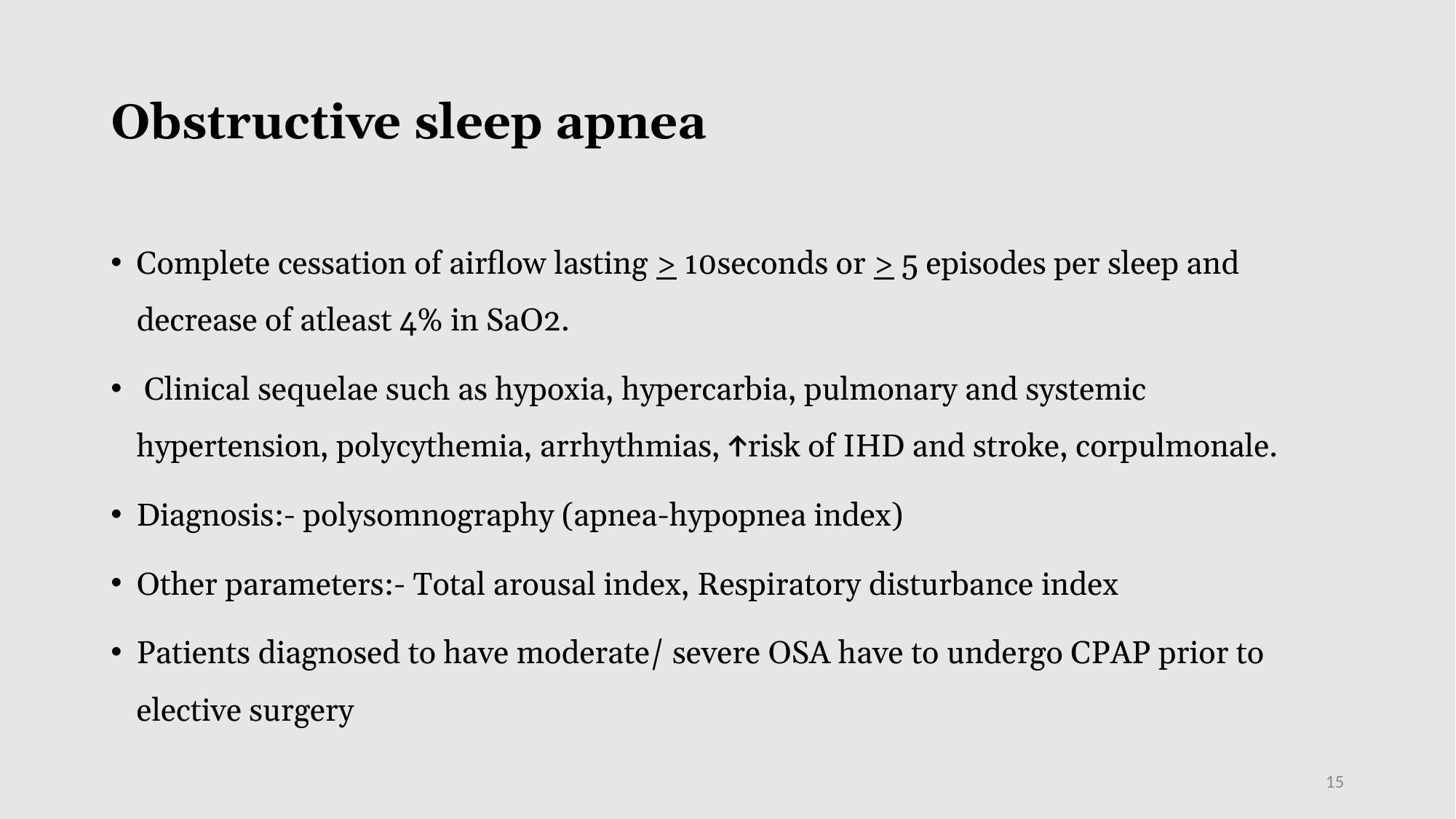

# Obstructive sleep apnea
Complete cessation of airflow lasting > 10seconds or > 5 episodes per sleep and decrease of atleast 4% in SaO2.
 Clinical sequelae such as hypoxia, hypercarbia, pulmonary and systemic hypertension, polycythemia, arrhythmias, ↑risk of IHD and stroke, corpulmonale.
Diagnosis:- polysomnography (apnea-hypopnea index)
Other parameters:- Total arousal index, Respiratory disturbance index
Patients diagnosed to have moderate/ severe OSA have to undergo CPAP prior to elective surgery

15